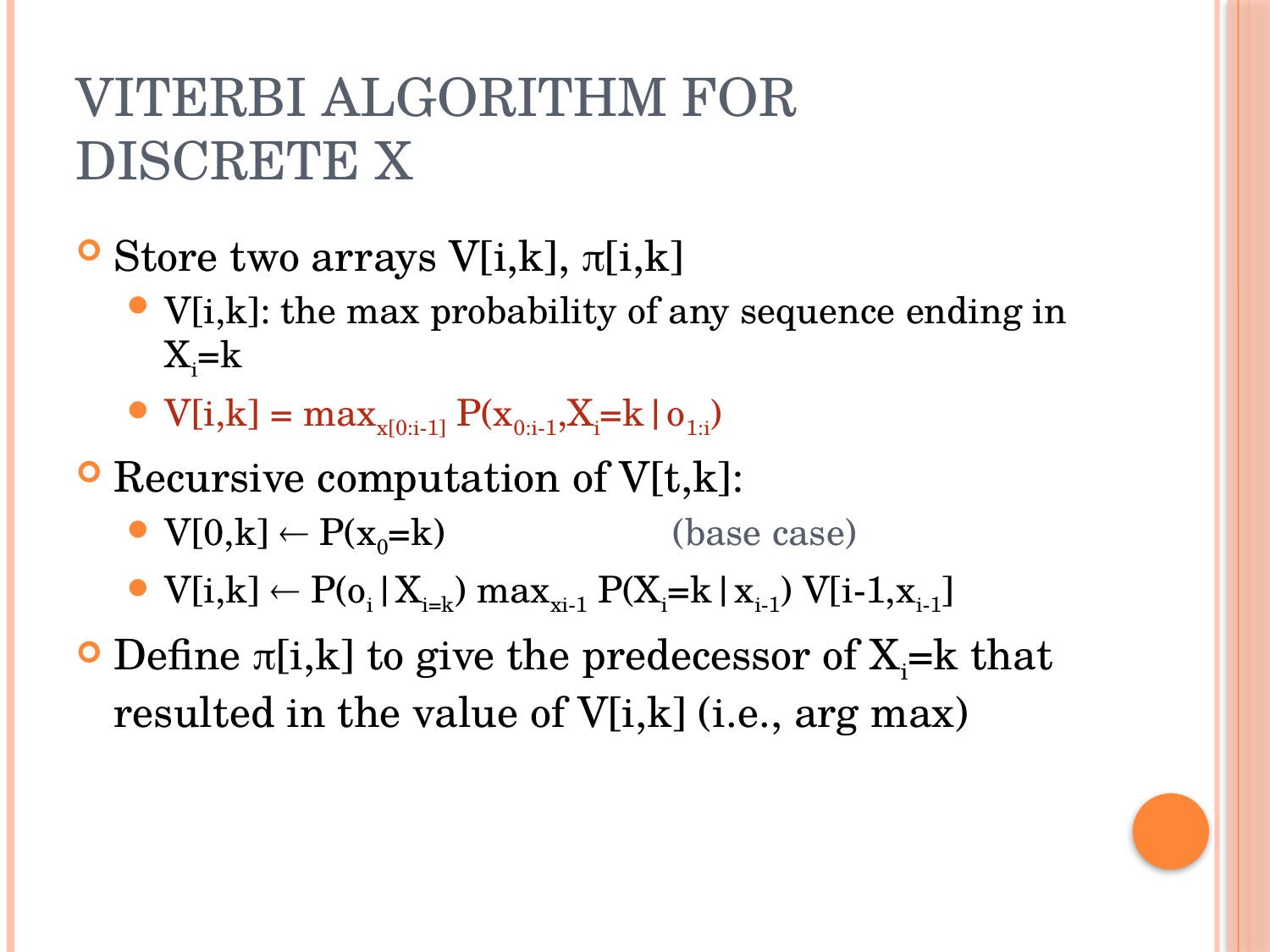

# Viterbi Algorithm for discrete X
Store two arrays V[i,k], π[i,k]
V[i,k]: the max probability of any sequence ending in Xi=k
V[i,k] = maxx[0:i-1] P(x0:i-1,Xi=k|o1:i)
Recursive computation of V[t,k]:
V[0,k] ← P(x0=k)		(base case)
V[i,k] ← P(oi|Xi=k) maxxi-1 P(Xi=k|xi-1) V[i-1,xi-1]
Define π[i,k] to give the predecessor of Xi=k that resulted in the value of V[i,k] (i.e., arg max)